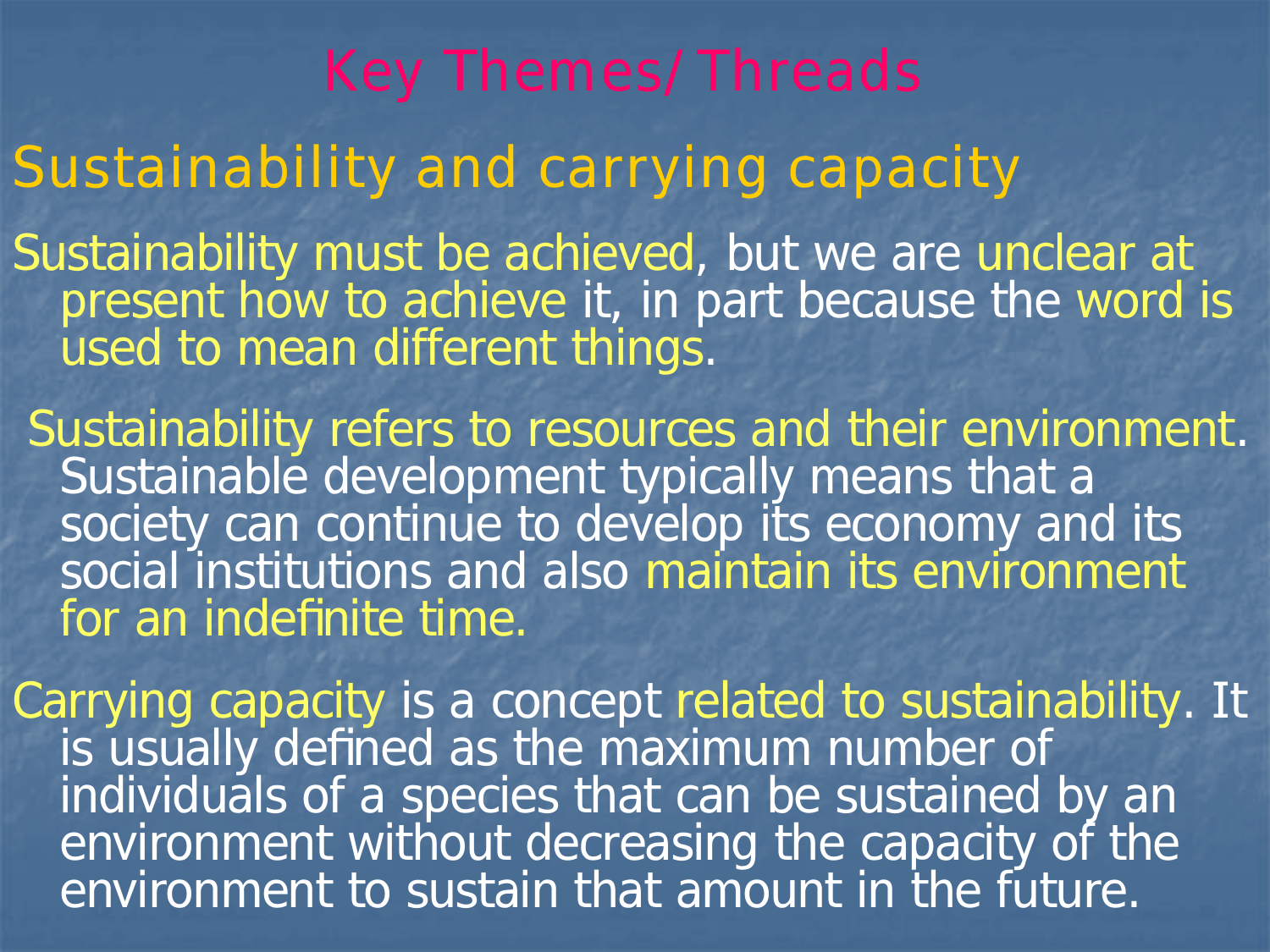

# Key Themes/Threads
Sustainability and carrying capacity

Sustainability must be achieved, but we are unclear at present how to achieve it, in part because the word is used to mean different things.

 Sustainability refers to resources and their environment. Sustainable development typically means that a society can continue to develop its economy and its social institutions and also maintain its environment for an indefinite time.

Carrying capacity is a concept related to sustainability. It is usually defined as the maximum number of individuals of a species that can be sustained by an environment without decreasing the capacity of the environment to sustain that amount in the future.